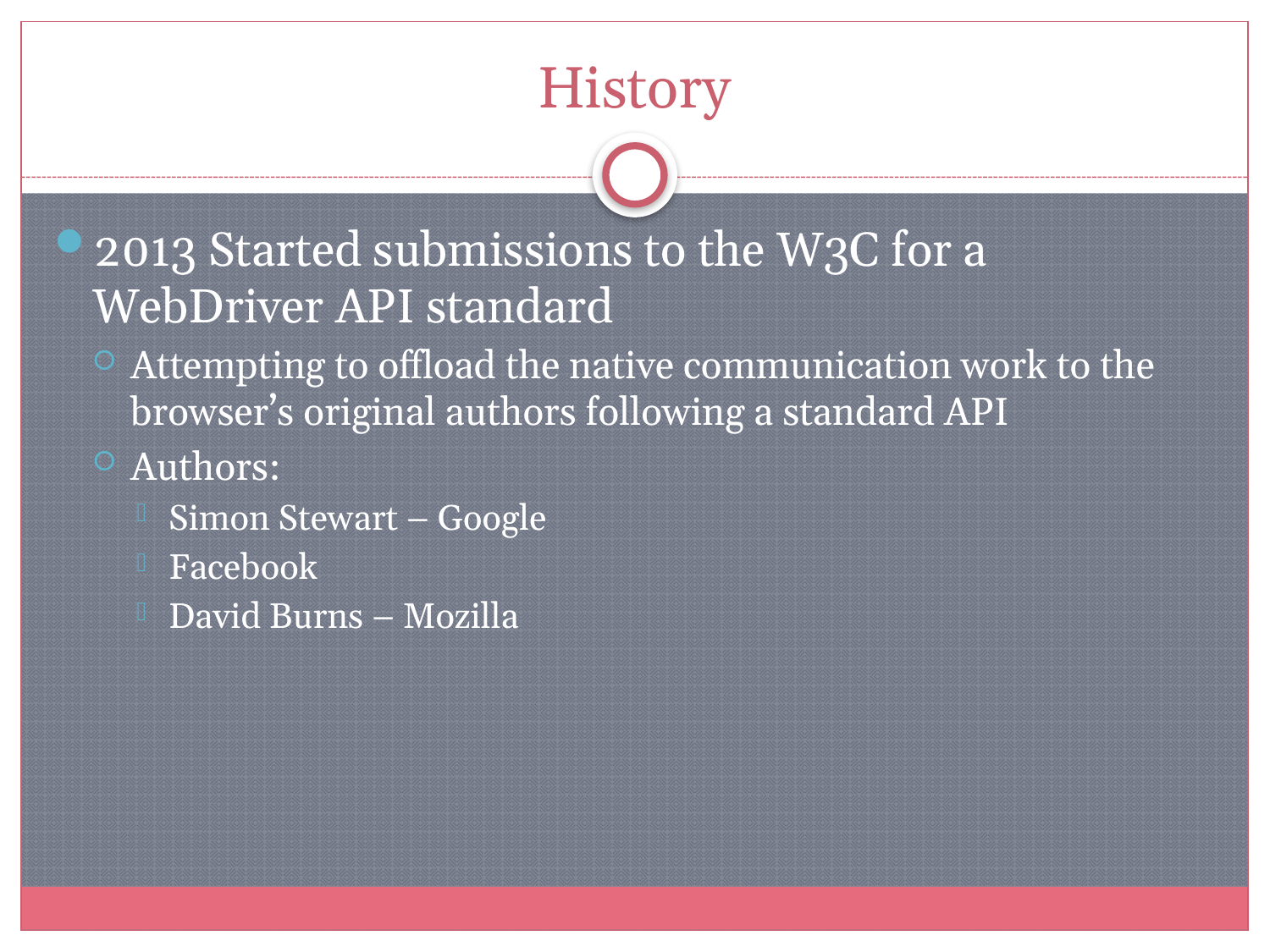

# History
2013 Started submissions to the W3C for a WebDriver API standard
Attempting to offload the native communication work to the browser’s original authors following a standard API
Authors:
Simon Stewart – Google
Facebook
David Burns – Mozilla